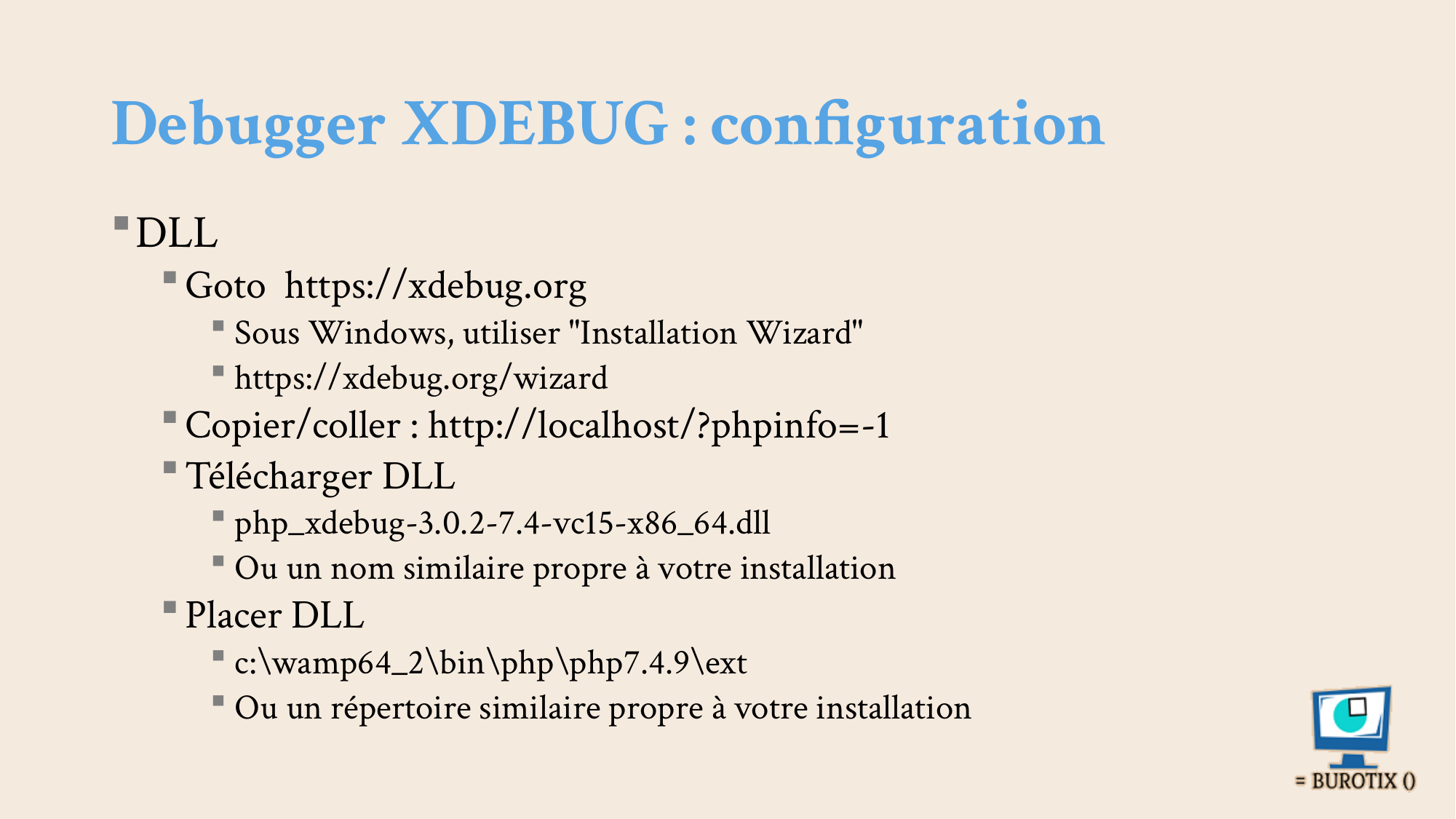

# Debugger XDEBUG : configuration
DLL
Goto  https://xdebug.org
Sous Windows, utiliser "Installation Wizard"
https://xdebug.org/wizard
Copier/coller : http://localhost/?phpinfo=-1
Télécharger DLL
php_xdebug-3.0.2-7.4-vc15-x86_64.dll
Ou un nom similaire propre à votre installation
Placer DLL
c:\wamp64_2\bin\php\php7.4.9\ext
Ou un répertoire similaire propre à votre installation